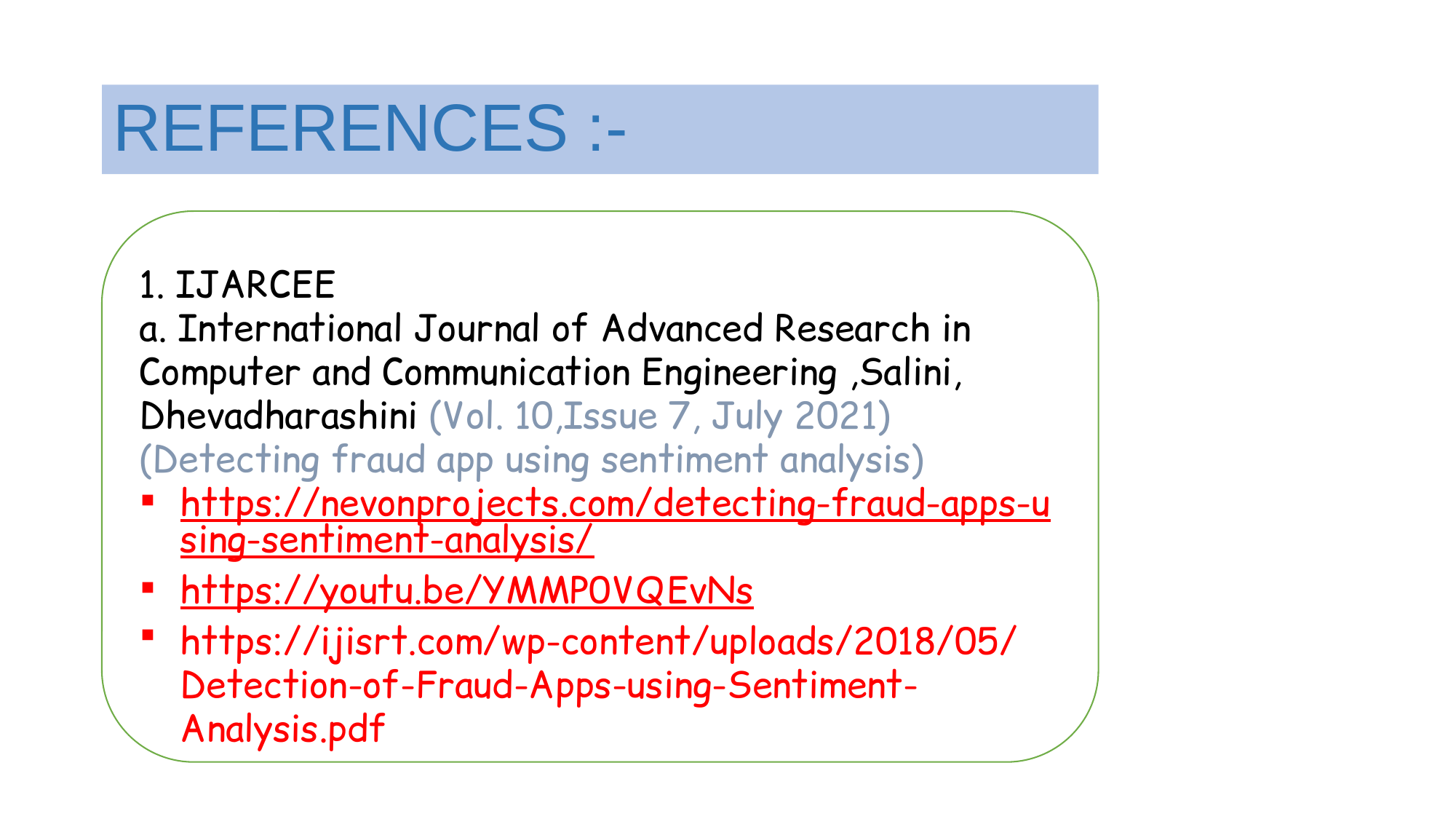

# REFERENCES :-

1. IJARCEE
a. International Journal of Advanced Research in Computer and Communication Engineering ,Salini, Dhevadharashini (Vol. 10,Issue 7, July 2021)(Detecting fraud app using sentiment analysis)
https://nevonprojects.com/detecting-fraud-apps-using-sentiment-analysis/
https://youtu.be/YMMP0VQEvNs
https://ijisrt.com/wp-content/uploads/2018/05/Detection-of-Fraud-Apps-using-Sentiment-Analysis.pdf